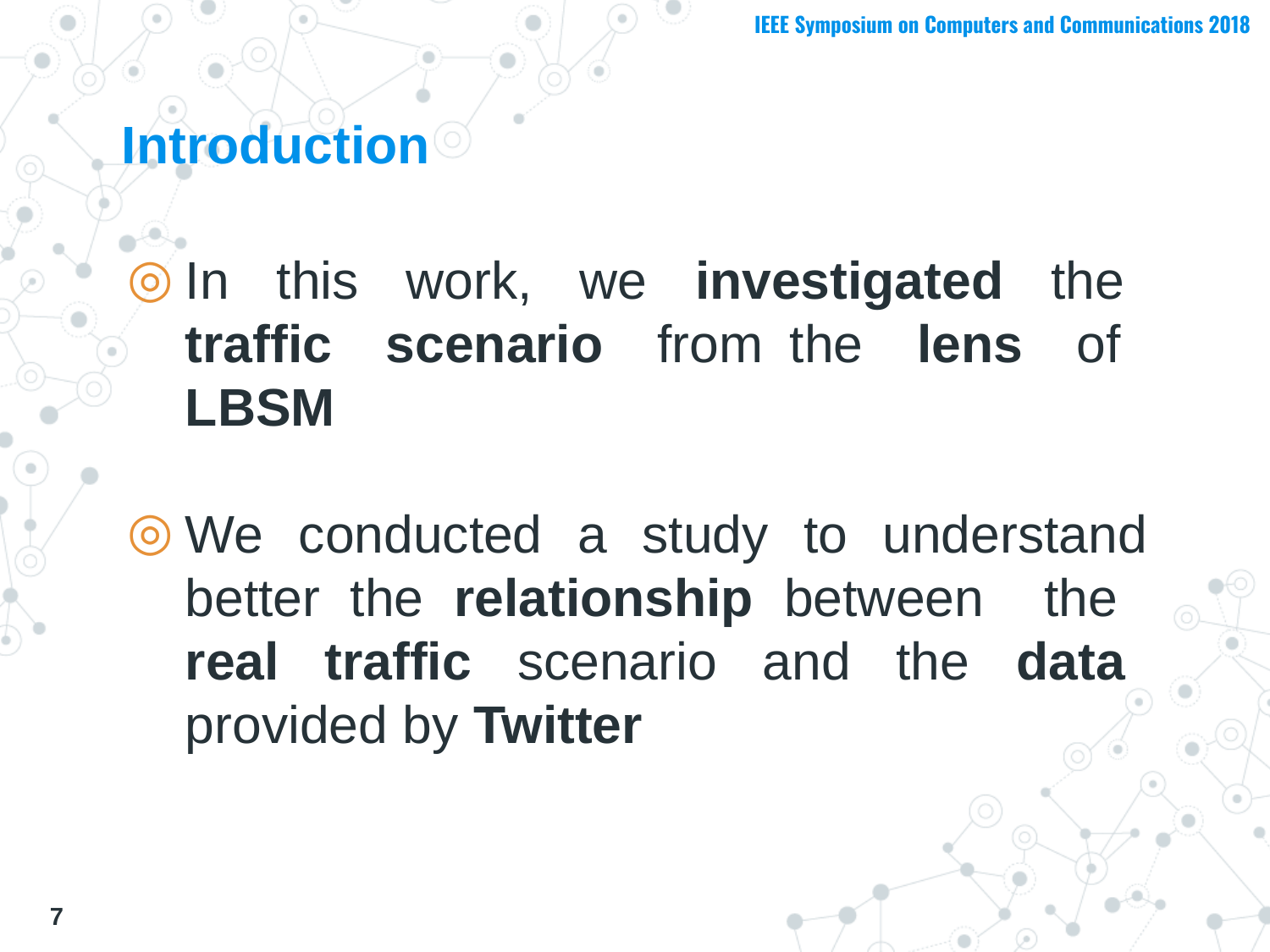

# Introduction
In  this  work,  we  investigated  the  traffic  scenario  from the  lens  of  LBSM

We conducted a study to understand better the relationship between  the  real  traffic  scenario  and  the  data  provided by Twitter
7